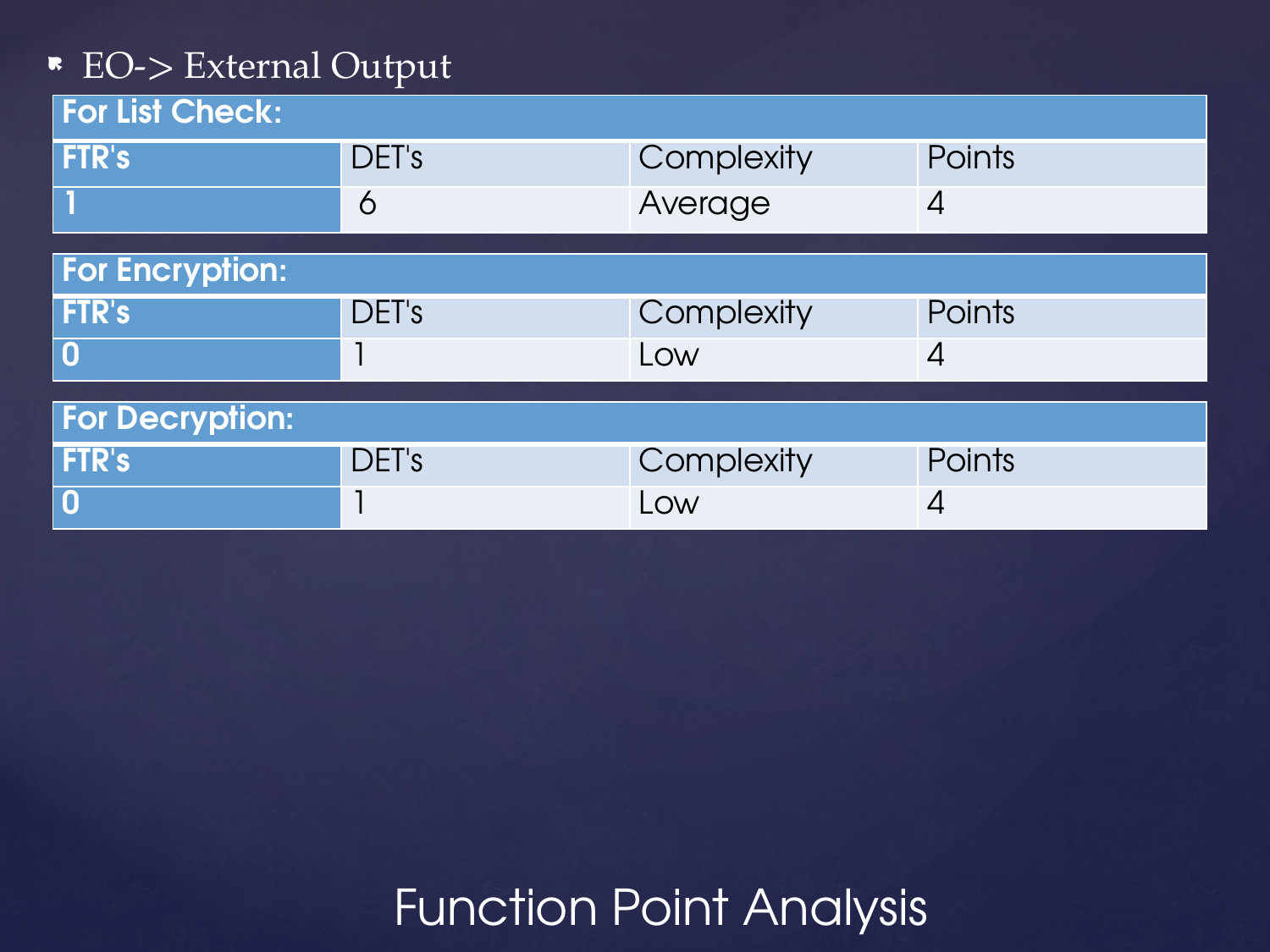

EO-> External Output
| For List Check: |  |  |  |
| --- | --- | --- | --- |
| FTR's | DET's | Complexity | Points |
| 1 | 6 | Average | 4 |
| For Encryption: |  |  |  |
| --- | --- | --- | --- |
| FTR's | DET's | Complexity | Points |
| 0 | 1 | Low | 4 |
| For Decryption: |  |  |  |
| --- | --- | --- | --- |
| FTR's | DET's | Complexity | Points |
| 0 | 1 | Low | 4 |
# Function Point Analysis